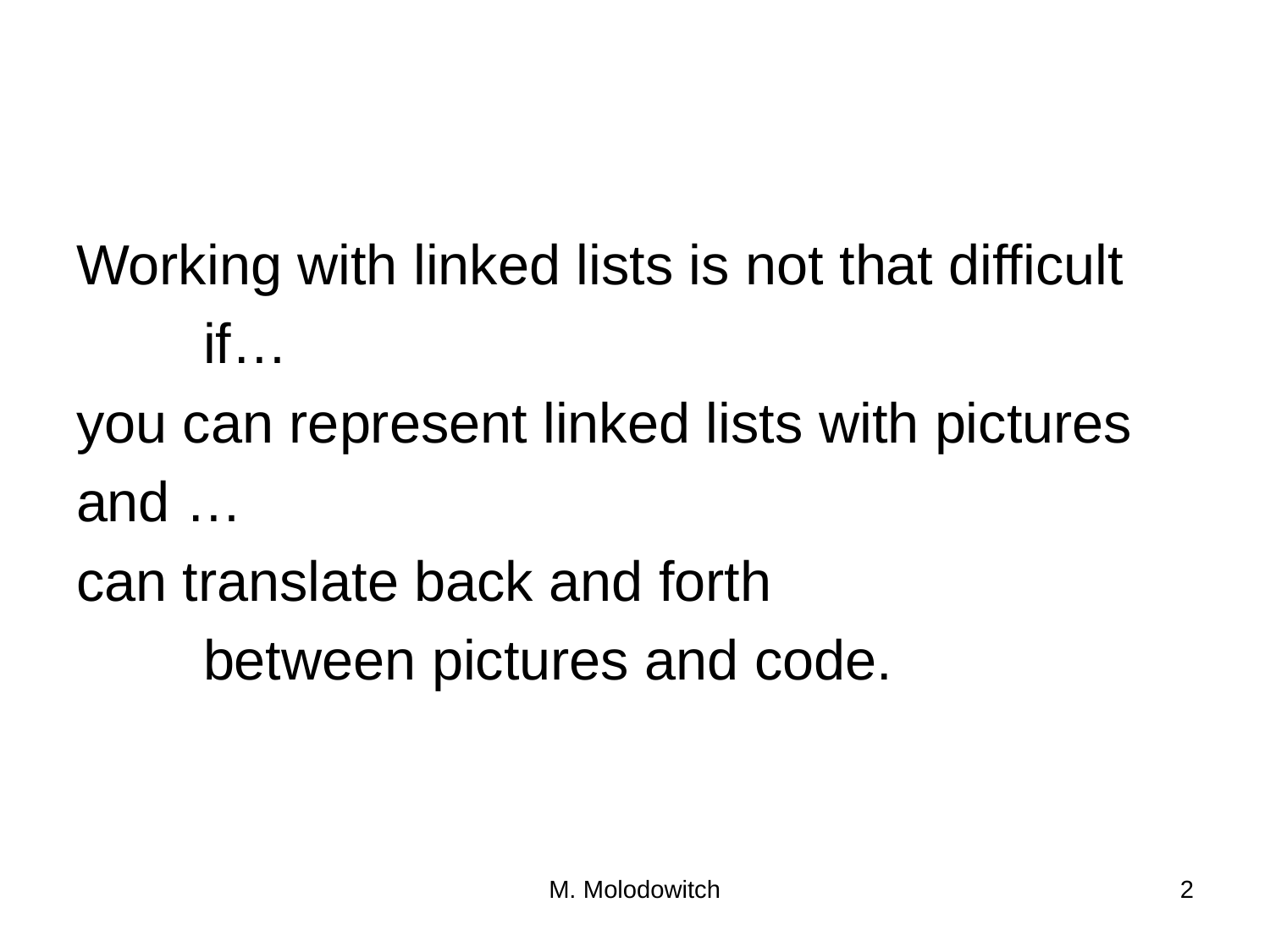

#
Working with linked lists is not that difficult
	if…
you can represent linked lists with pictures
and …
can translate back and forth
	between pictures and code.
M. Molodowitch
2